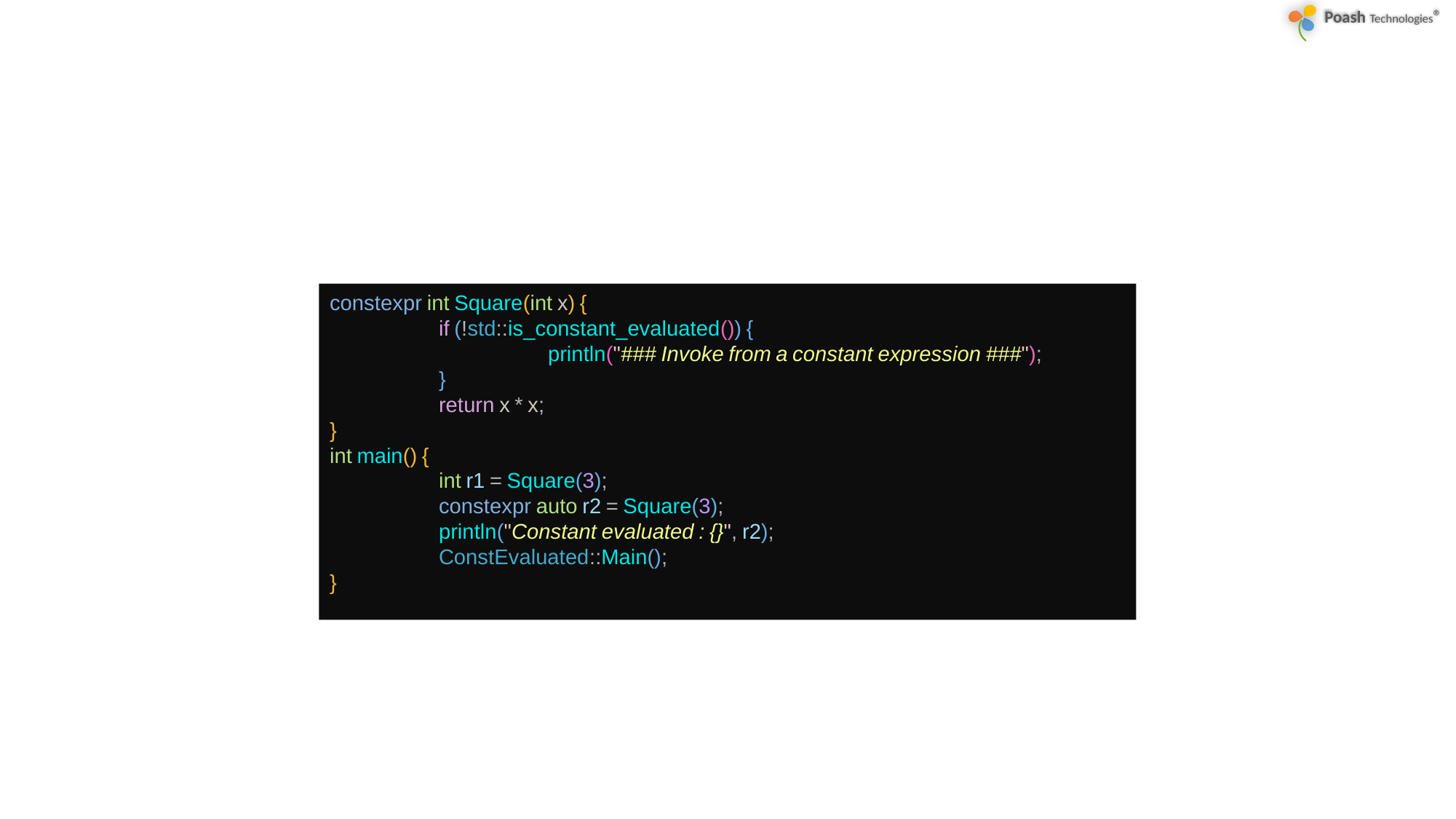

#
constexpr int Square(int x) {
	if (!std::is_constant_evaluated()) {
		println("### Invoke from a constant expression ###");
	}
	return x * x;
}
int main() {
	int r1 = Square(3);
	constexpr auto r2 = Square(3);
	println("Constant evaluated : {}", r2);
	ConstEvaluated::Main();
}